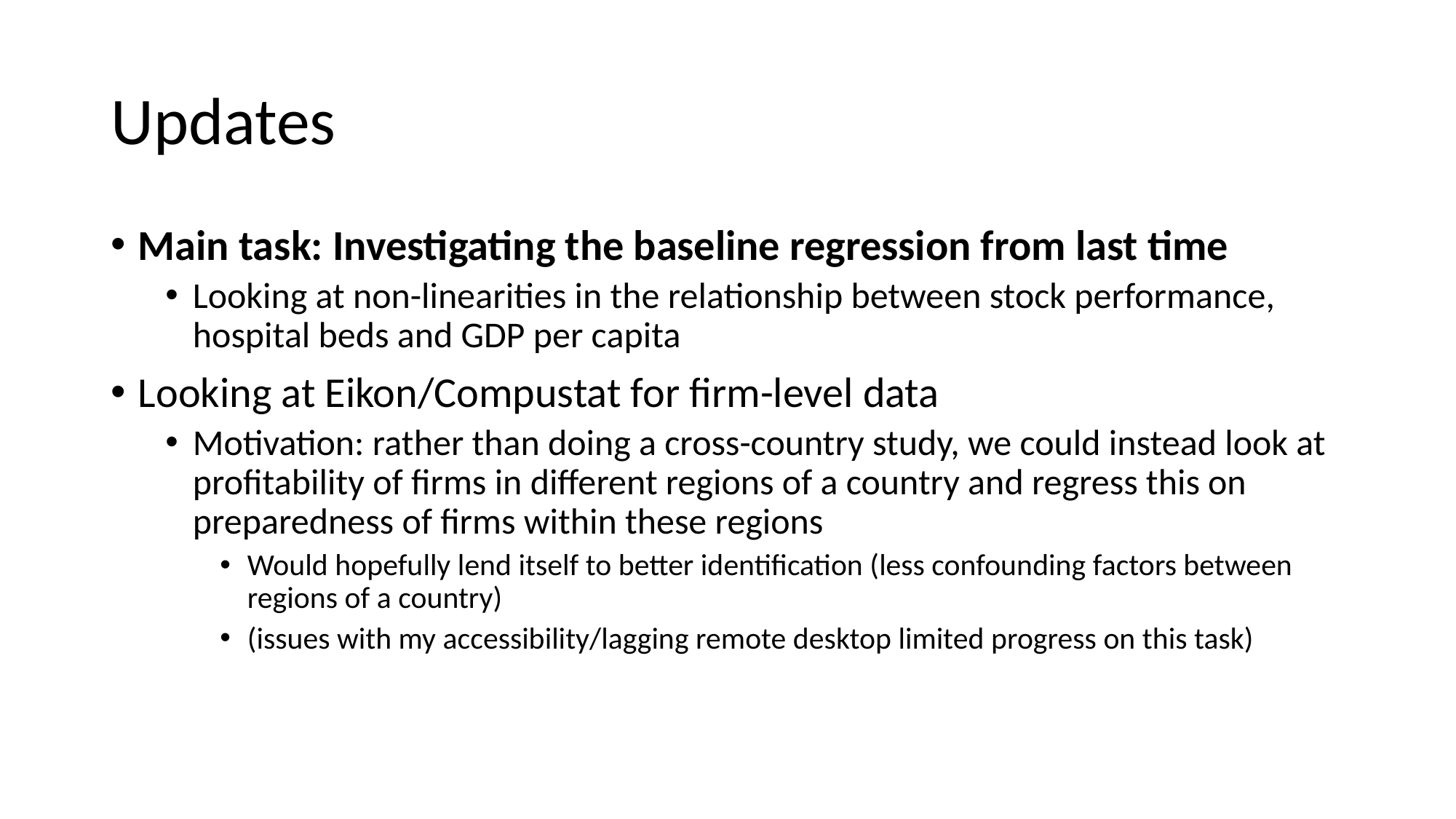

# Updates
Main task: Investigating the baseline regression from last time
Looking at non-linearities in the relationship between stock performance, hospital beds and GDP per capita
Looking at Eikon/Compustat for firm-level data
Motivation: rather than doing a cross-country study, we could instead look at profitability of firms in different regions of a country and regress this on preparedness of firms within these regions
Would hopefully lend itself to better identification (less confounding factors between regions of a country)
(issues with my accessibility/lagging remote desktop limited progress on this task)